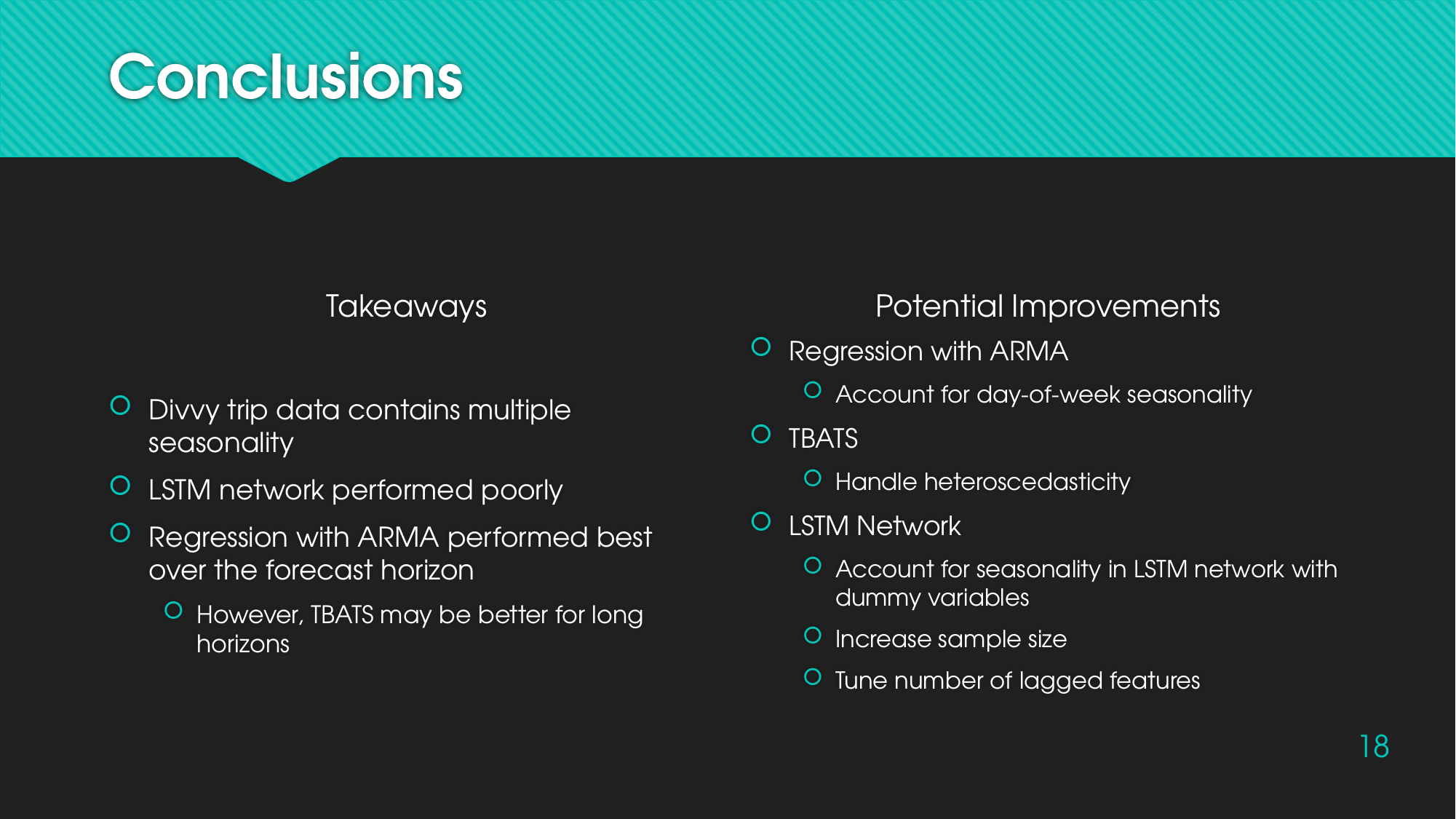

# Conclusions
Takeaways
Potential Improvements

Divvy trip data contains multiple seasonality
LSTM network performed poorly
Regression with ARMA performed best over the forecast horizon
However, TBATS may be better for long horizons
Regression with ARMA
Account for day-of-week seasonality
TBATS
Handle heteroscedasticity
LSTM Network
Account for seasonality in LSTM network with dummy variables
Increase sample size
Tune number of lagged features

18